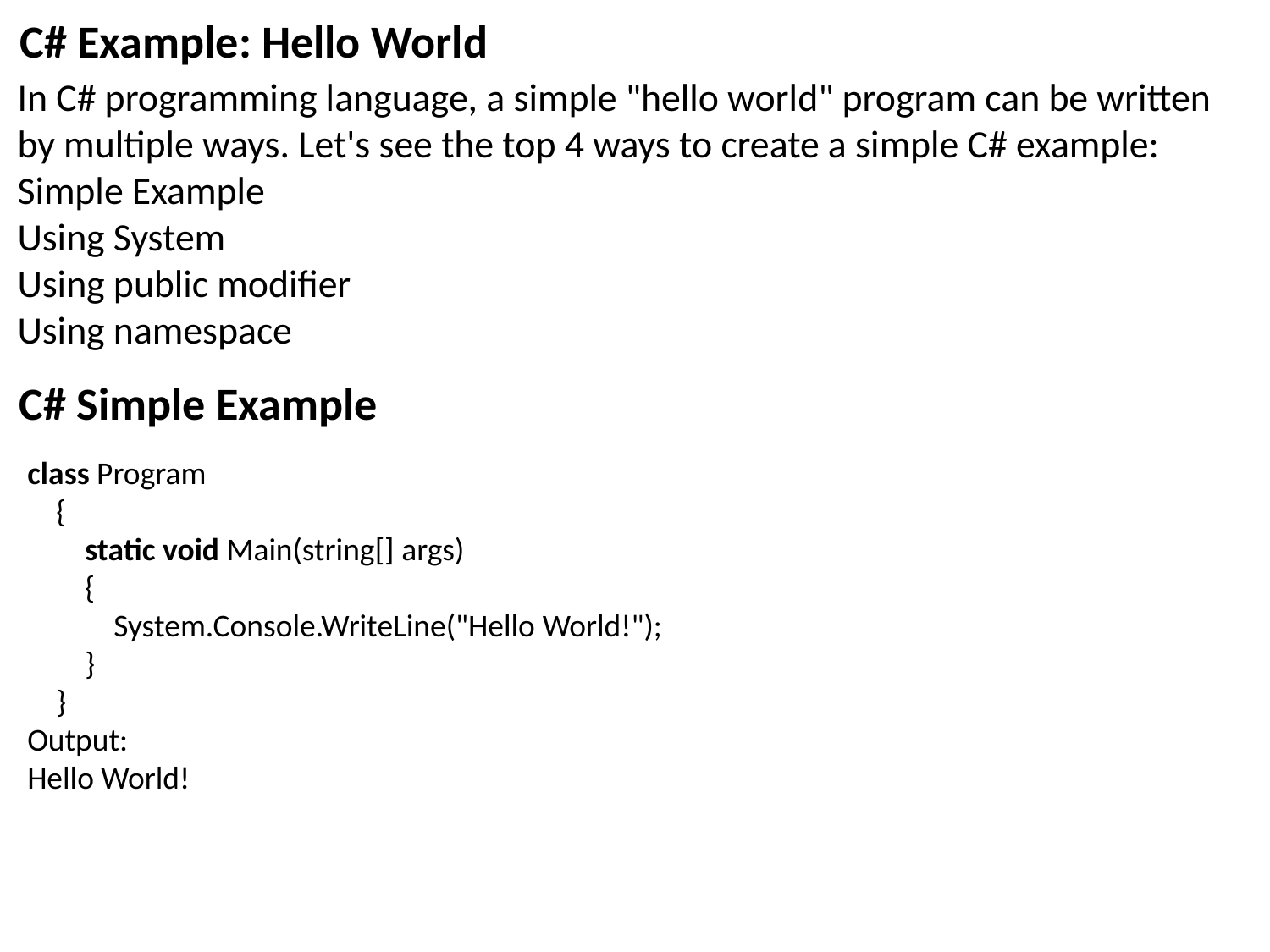

C# Example: Hello World
In C# programming language, a simple "hello world" program can be written by multiple ways. Let's see the top 4 ways to create a simple C# example:
Simple Example
Using System
Using public modifier
Using namespace
C# Simple Example
class Program
    {
        static void Main(string[] args)
        {
            System.Console.WriteLine("Hello World!");
        }
    }
Output:
Hello World!